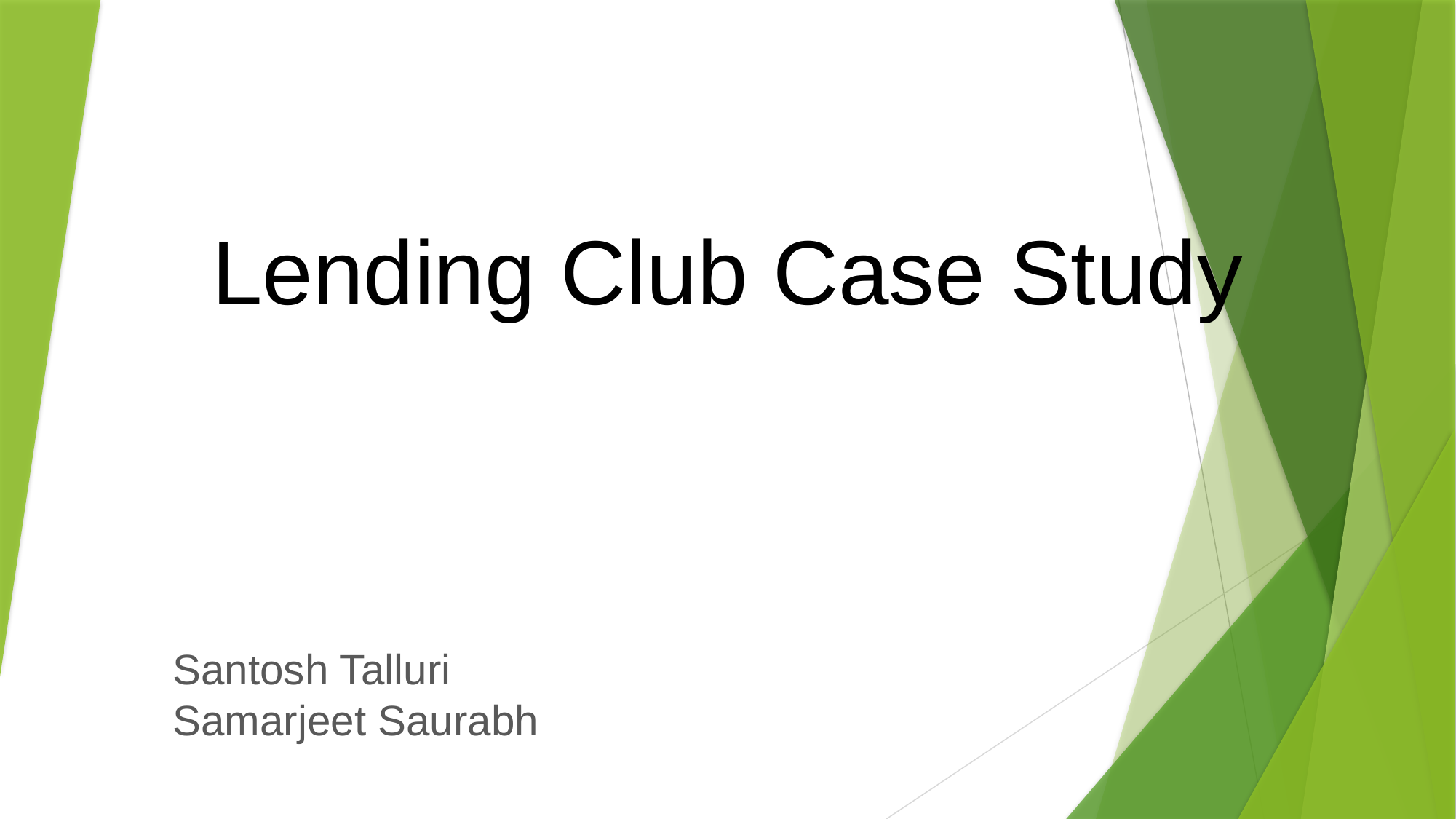

Lending Club Case Study
Santosh Talluri
Samarjeet Saurabh